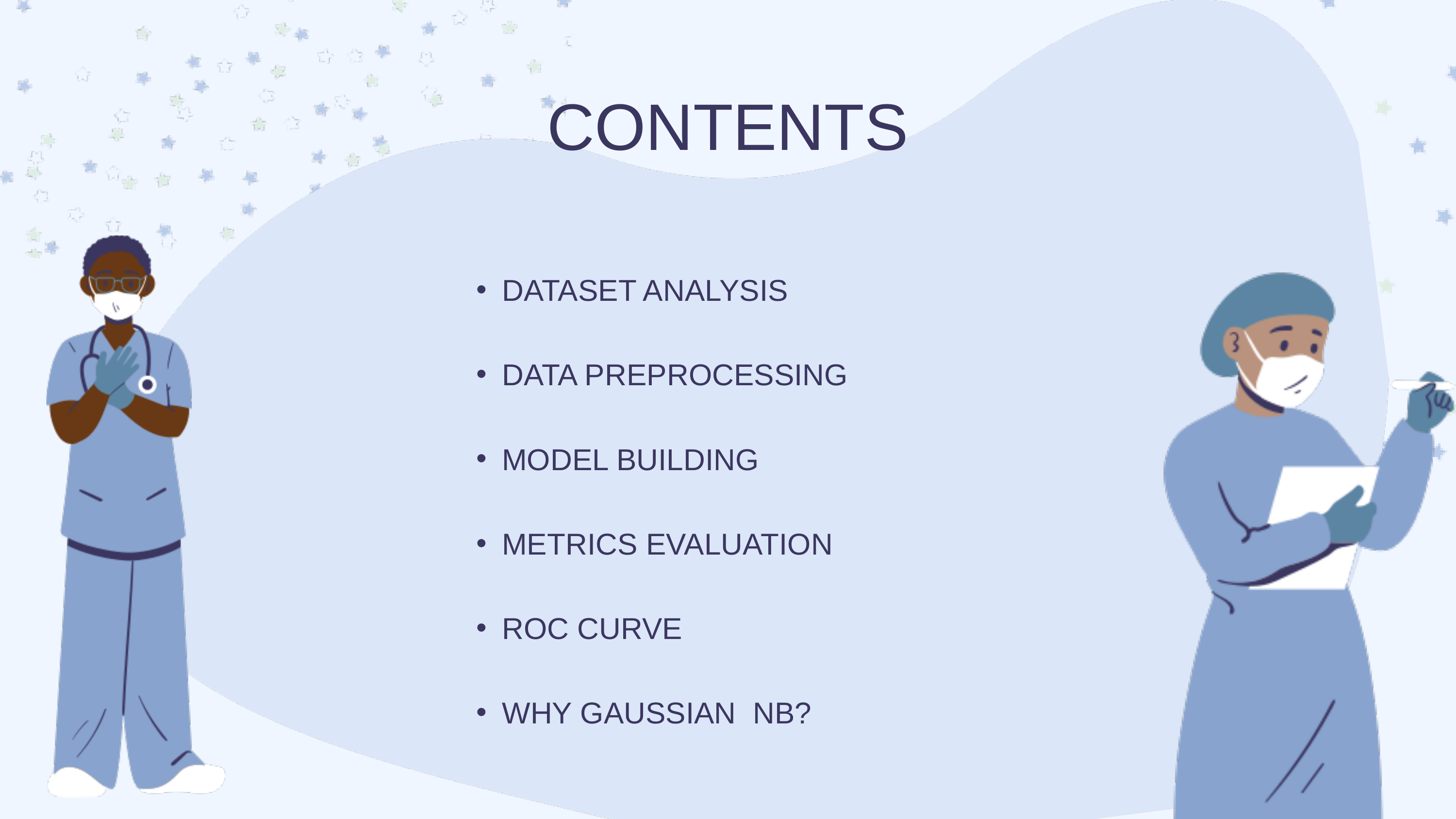

CONTENTS

DATASET ANALYSIS

DATA PREPROCESSING

MODEL BUILDING

METRICS EVALUATION

ROC CURVE

WHY GAUSSIAN  NB?